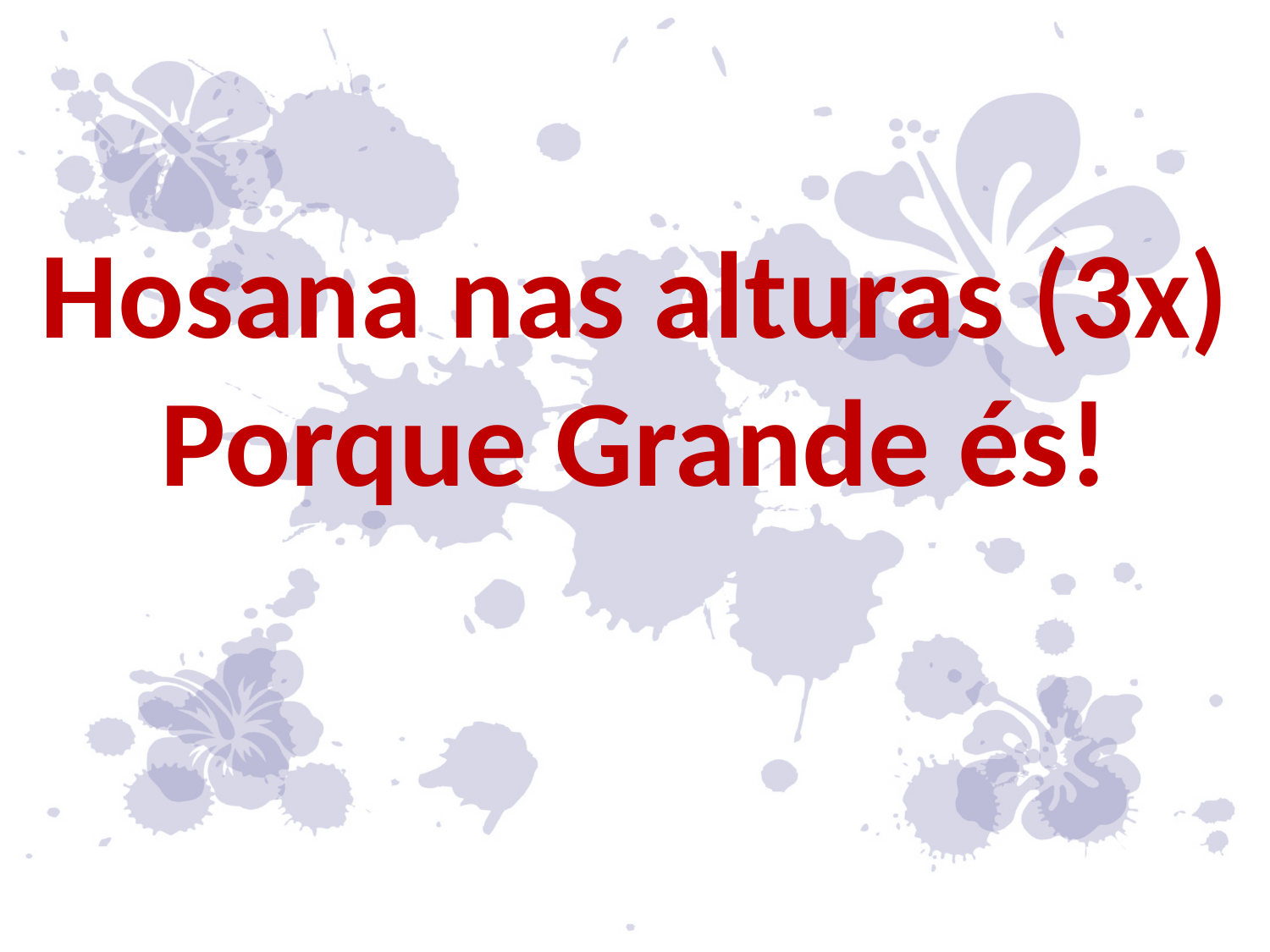

Hosana nas alturas (3x)
Porque Grande és!